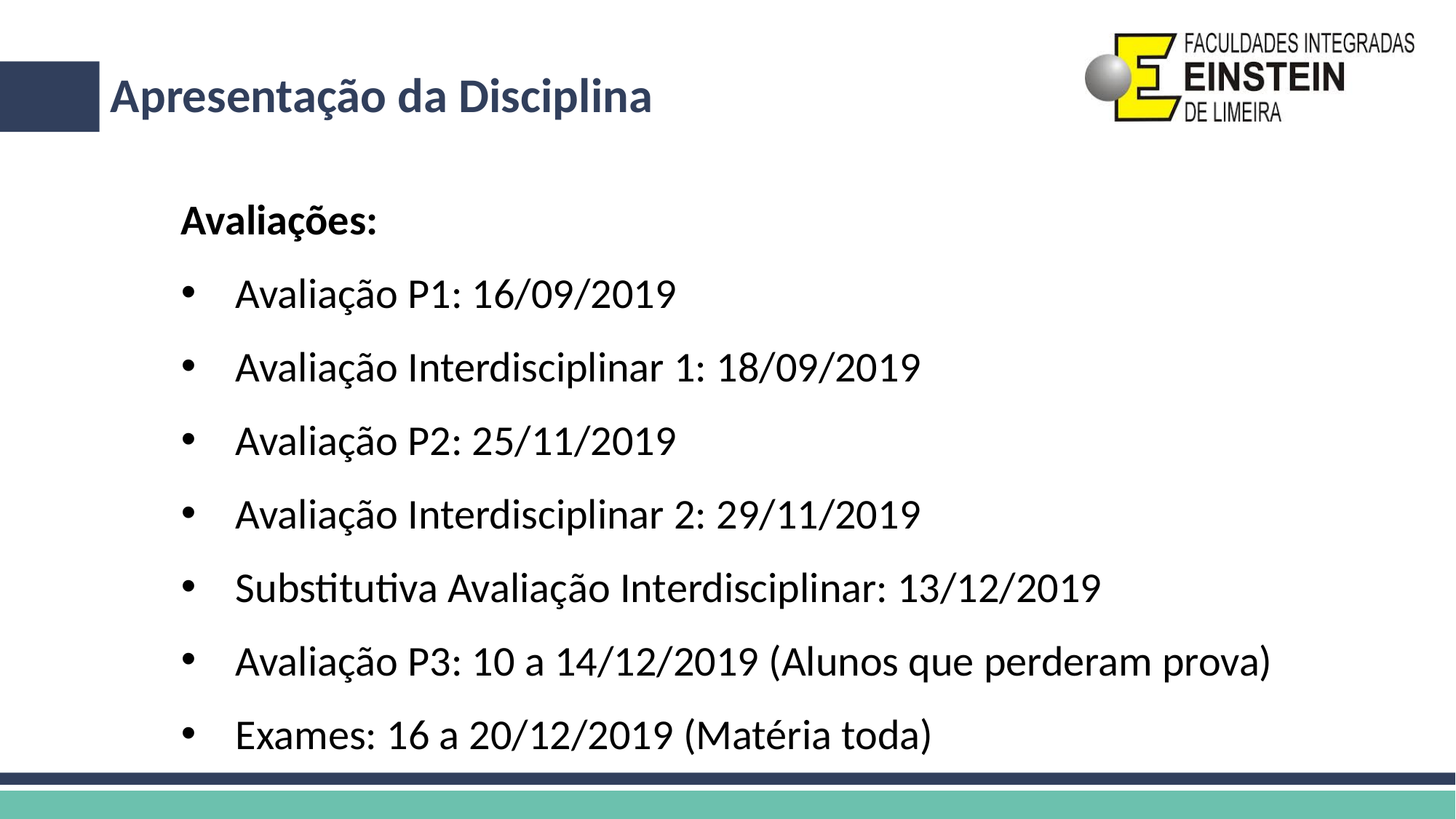

# Apresentação da Disciplina
Avaliações:
Avaliação P1: 16/09/2019
Avaliação Interdisciplinar 1: 18/09/2019
Avaliação P2: 25/11/2019
Avaliação Interdisciplinar 2: 29/11/2019
Substitutiva Avaliação Interdisciplinar: 13/12/2019
Avaliação P3: 10 a 14/12/2019 (Alunos que perderam prova)
Exames: 16 a 20/12/2019 (Matéria toda)